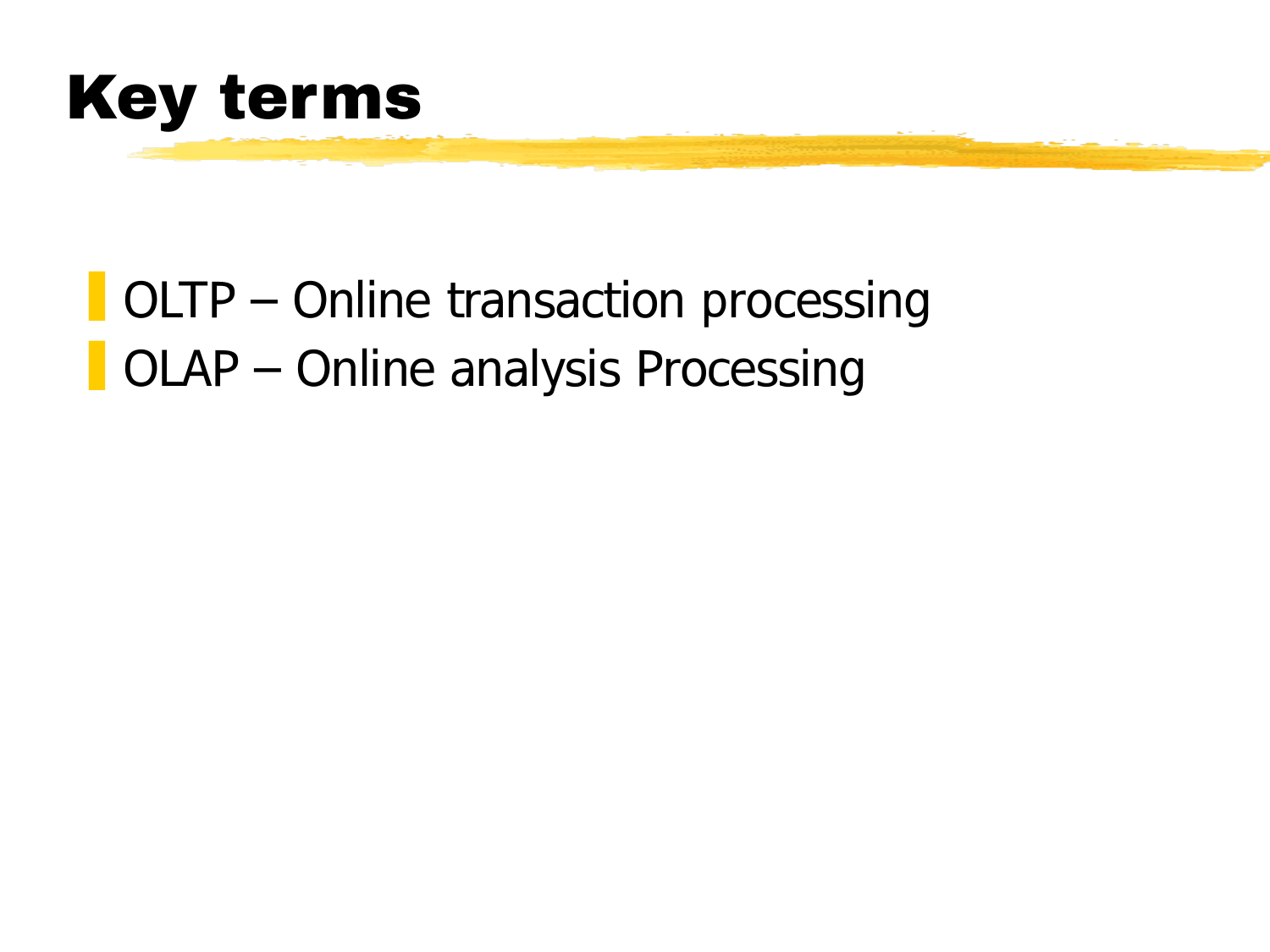

# Key terms
OLTP – Online transaction processing
OLAP – Online analysis Processing